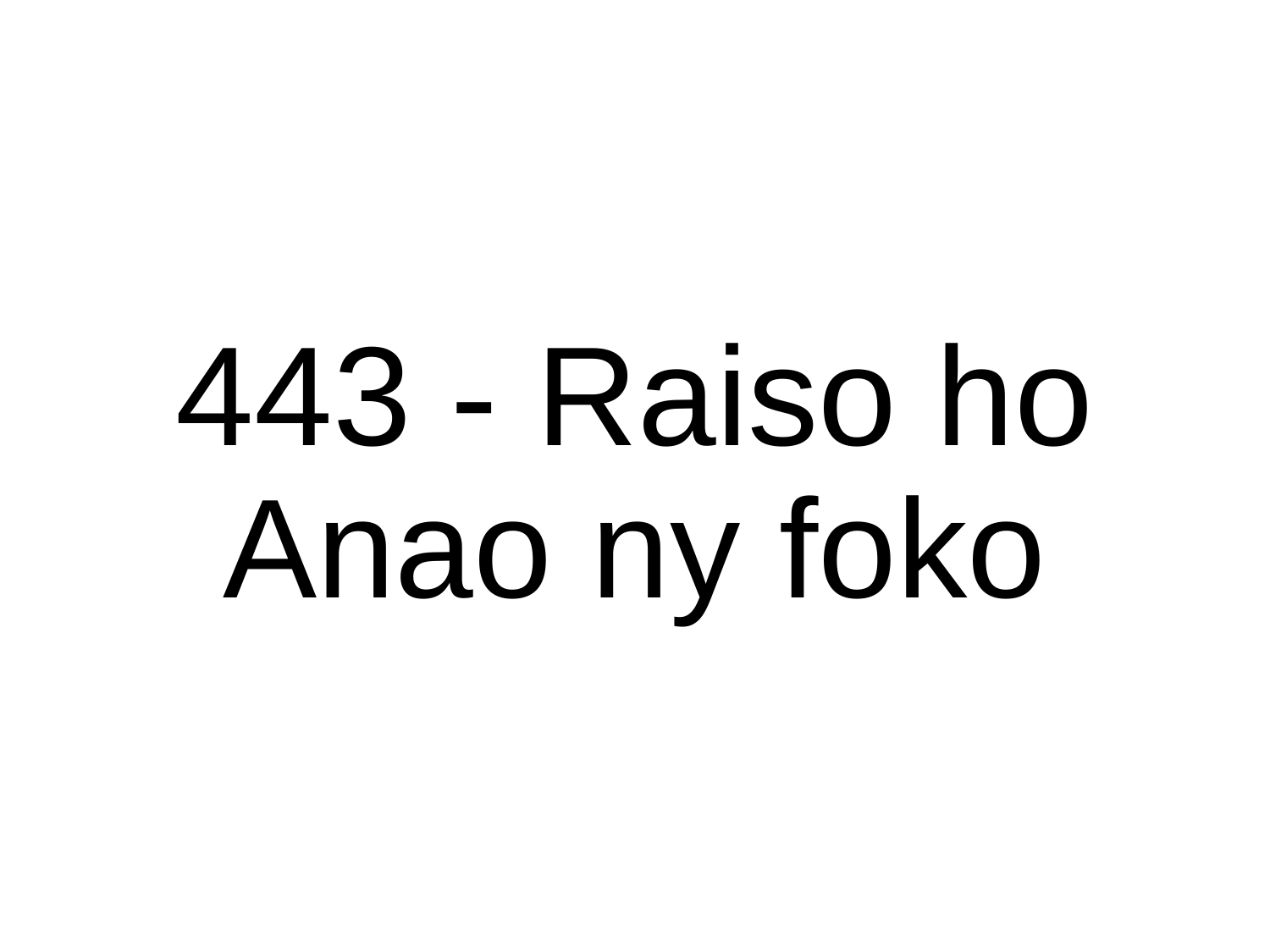

443 - Raiso ho Anao ny foko